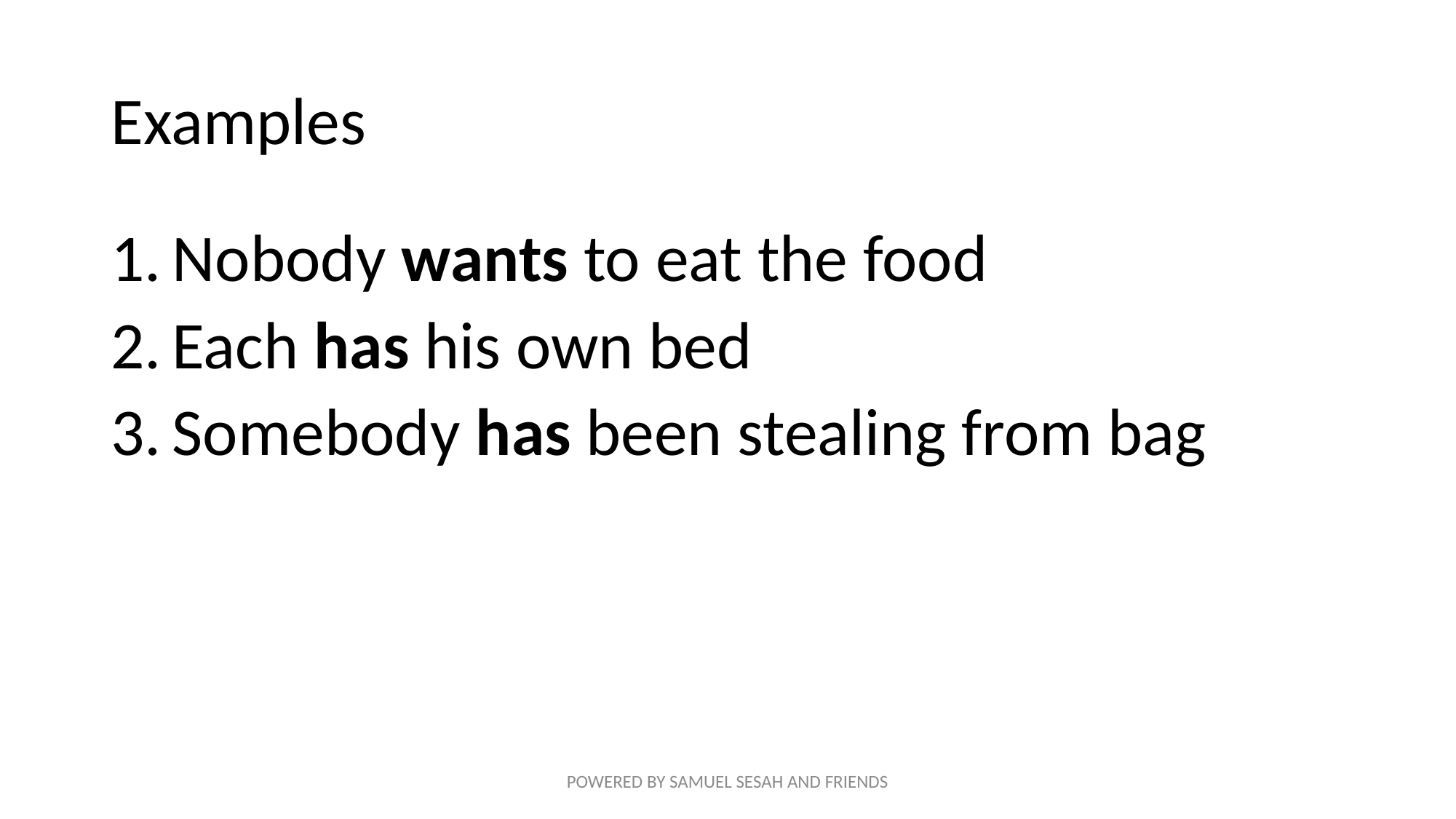

# Examples
Nobody wants to eat the food
Each has his own bed
Somebody has been stealing from bag
POWERED BY SAMUEL SESAH AND FRIENDS